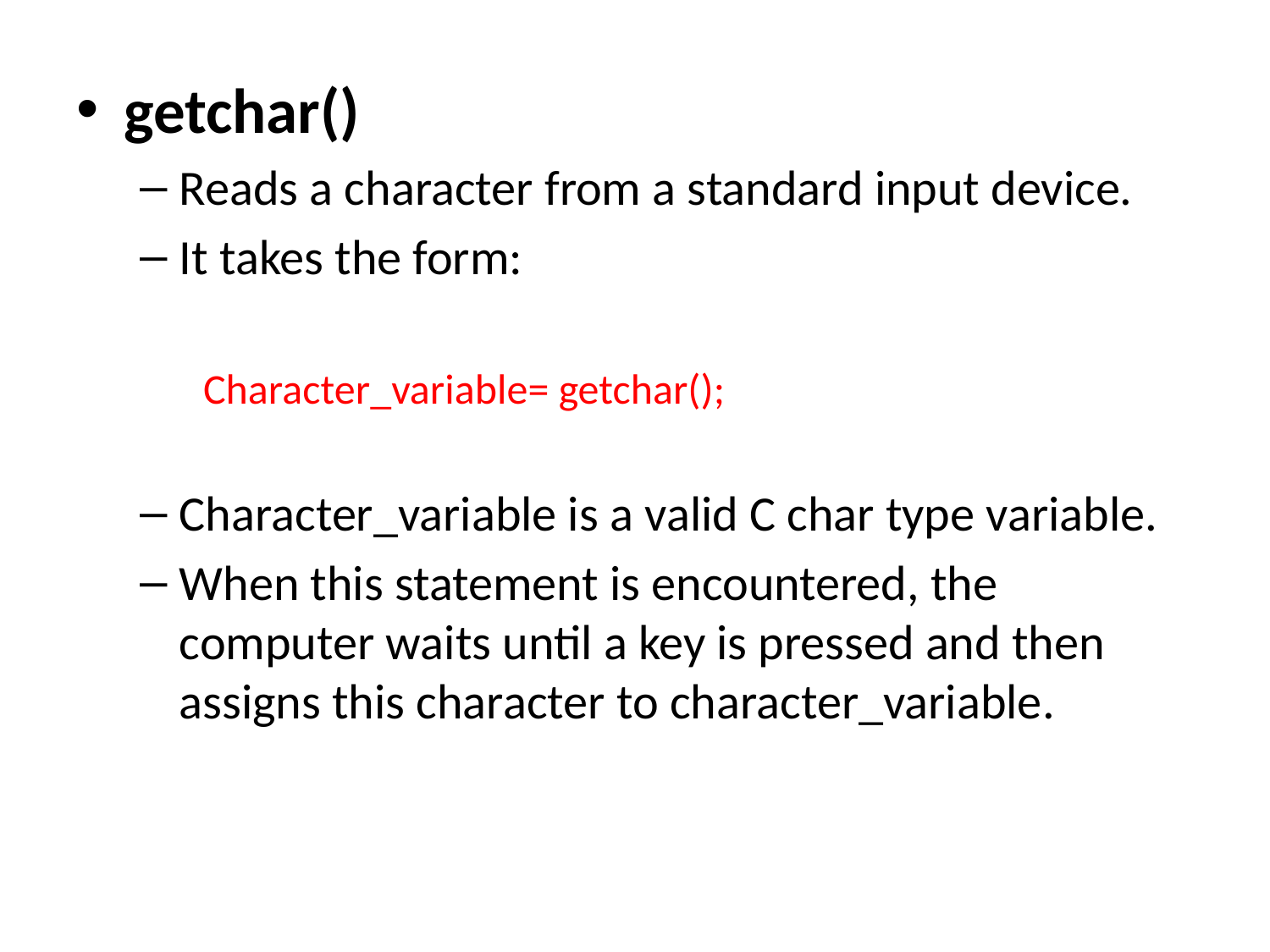

getchar()
Reads a character from a standard input device.
It takes the form:

Character_variable= getchar();

Character_variable is a valid C char type variable.
When this statement is encountered, the computer waits until a key is pressed and then assigns this character to character_variable.